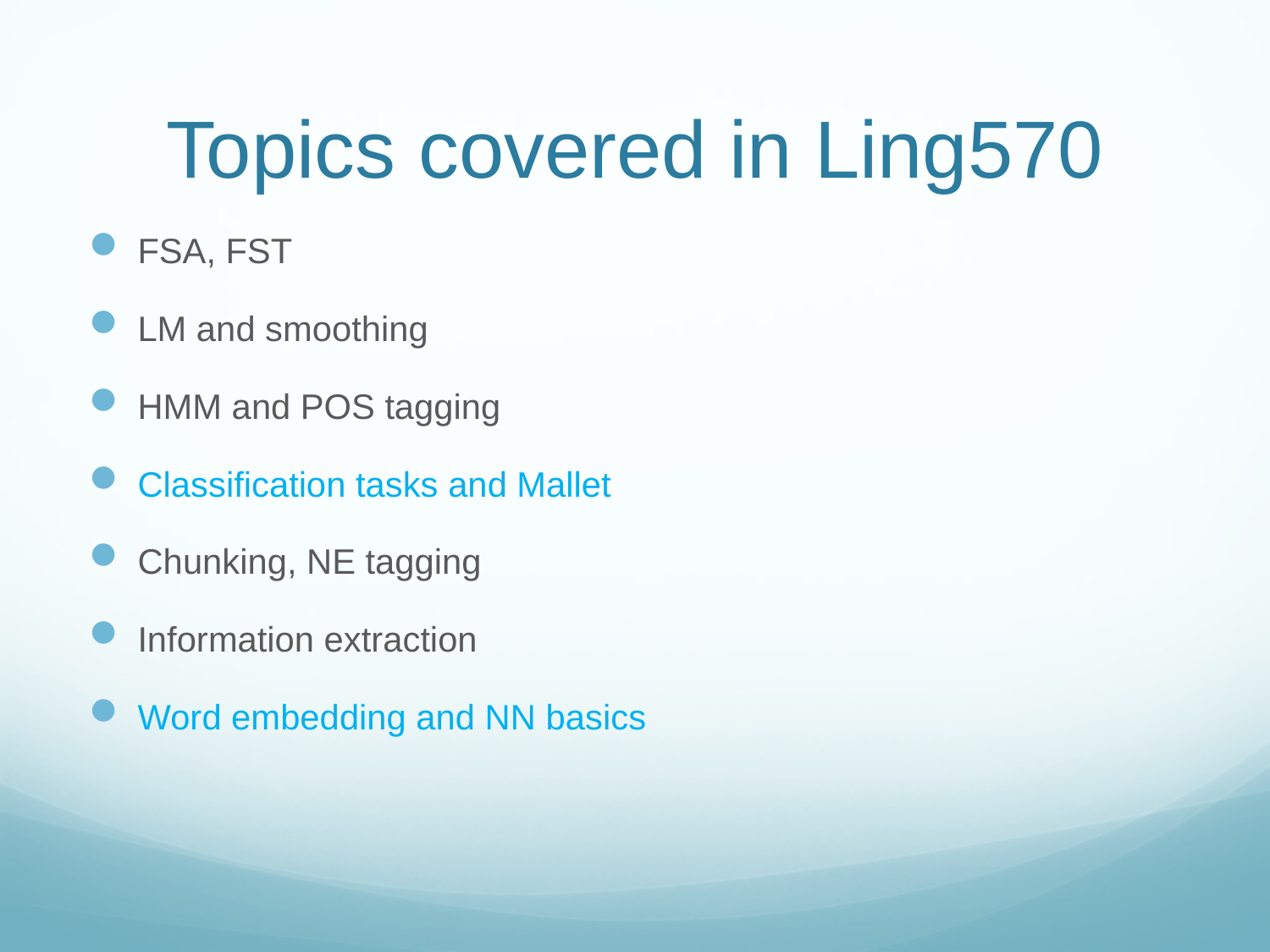

# Topics covered in Ling570
FSA, FST
LM and smoothing
HMM and POS tagging
Classification tasks and Mallet
Chunking, NE tagging
Information extraction
Word embedding and NN basics